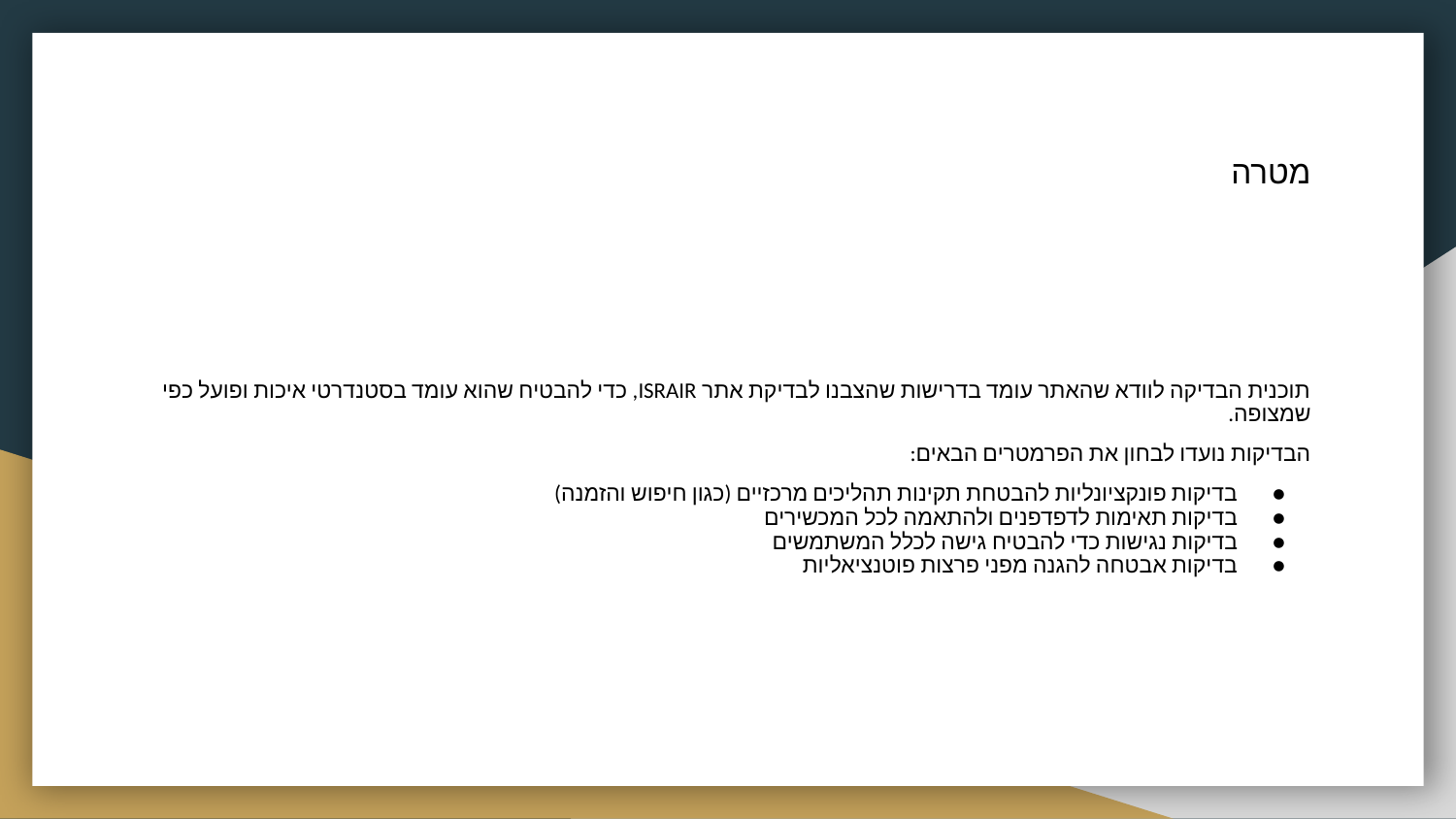

# מטרה

תוכנית הבדיקה לוודא שהאתר עומד בדרישות שהצבנו לבדיקת אתר ISRAIR, כדי להבטיח שהוא עומד בסטנדרטי איכות ופועל כפי שמצופה.
הבדיקות נועדו לבחון את הפרמטרים הבאים:
בדיקות פונקציונליות להבטחת תקינות תהליכים מרכזיים (כגון חיפוש והזמנה)
בדיקות תאימות לדפדפנים ולהתאמה לכל המכשירים
בדיקות נגישות כדי להבטיח גישה לכלל המשתמשים
בדיקות אבטחה להגנה מפני פרצות פוטנציאליות